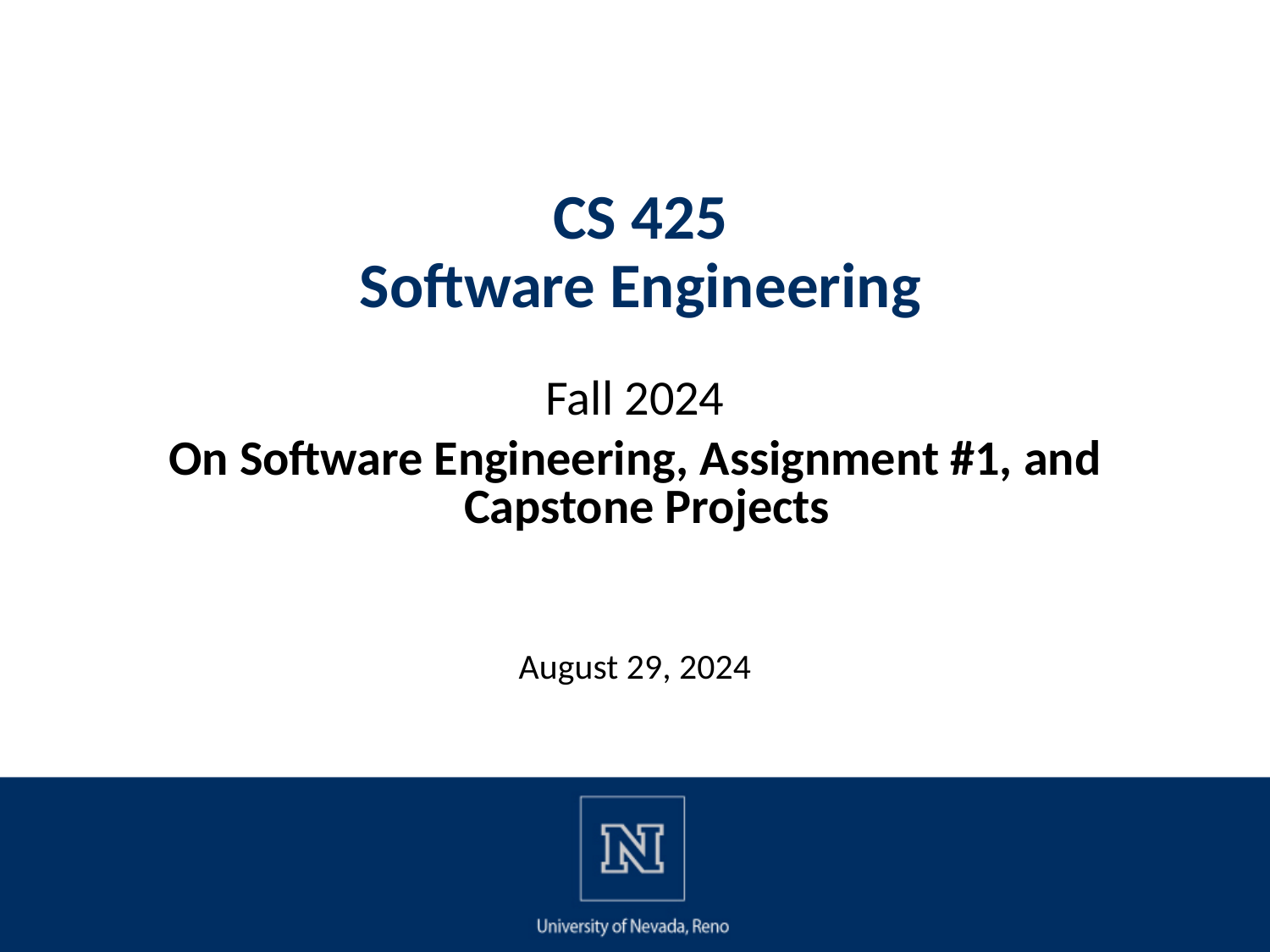

# CS 425 Software Engineering
Fall 2024
On Software Engineering, Assignment #1, and Capstone Projects

August 29, 2024
1